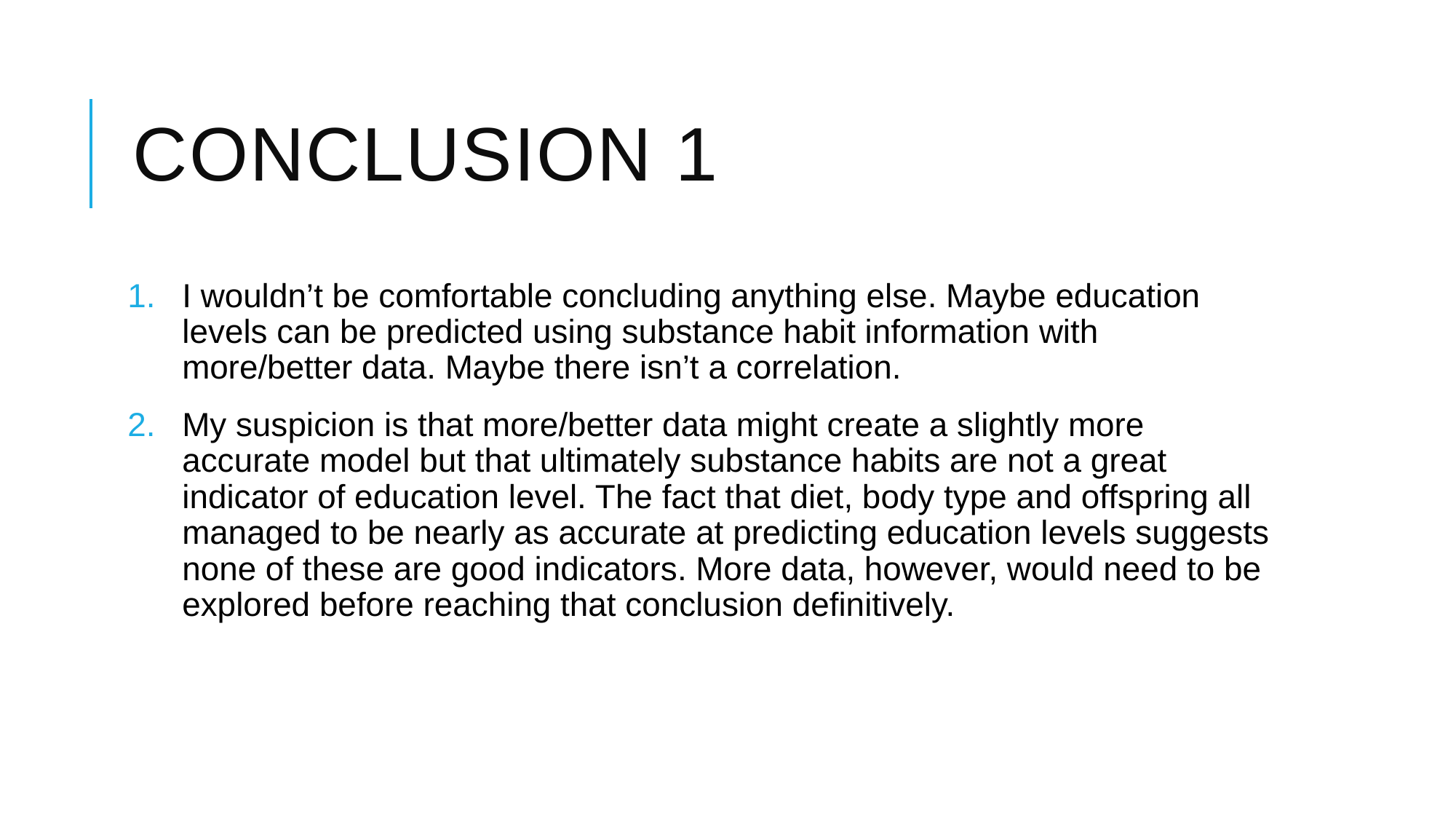

# Conclusion 1
I wouldn’t be comfortable concluding anything else. Maybe education levels can be predicted using substance habit information with more/better data. Maybe there isn’t a correlation.
My suspicion is that more/better data might create a slightly more accurate model but that ultimately substance habits are not a great indicator of education level. The fact that diet, body type and offspring all managed to be nearly as accurate at predicting education levels suggests none of these are good indicators. More data, however, would need to be explored before reaching that conclusion definitively.